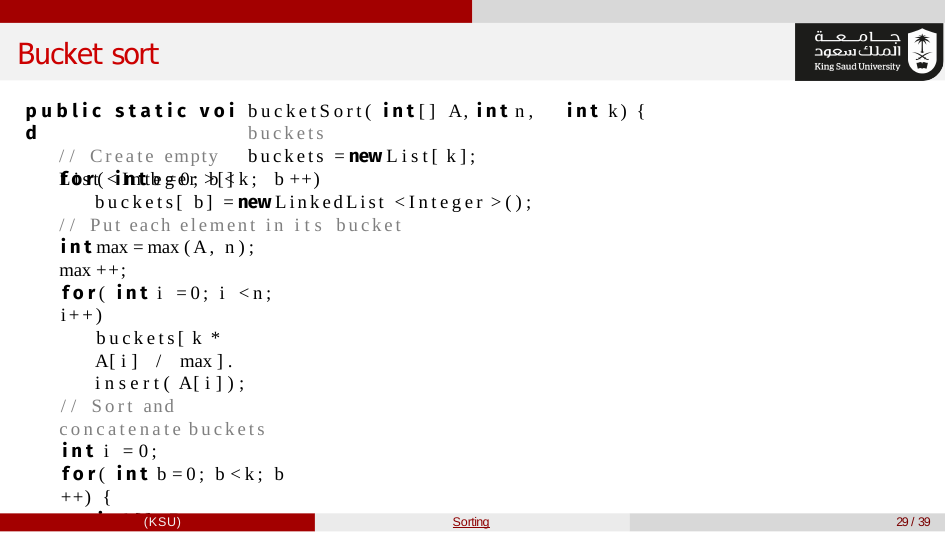

# Bucket sort
p u b l i c   s t a t i c   v o i d
// Create empty  List < Integer >[]
bucketSort( i n t [] A, i n t n,  buckets
buckets = new List[ k];
i n t k) {
f o r ( i n t b = 0; b < k; b ++)
buckets[ b] = new LinkedList < Integer >();
// Put each element in its bucket
i n t max = max (A, n);  max ++;
f o r ( i n t  i = 0; i < n; i++)
buckets[ k * A[ i] / max ]. insert( A[ i]);
// Sort and concatenate buckets
i n t i = 0;
f o r ( i n t  b = 0; b < k; b ++) {
i n t [] B = sort( buckets[ b]);
f o r ( i n t j = 0; j < B. length ; j++)  A[ i++] = B[ j];
}
}

(KSU)
Sorting
29 / 39